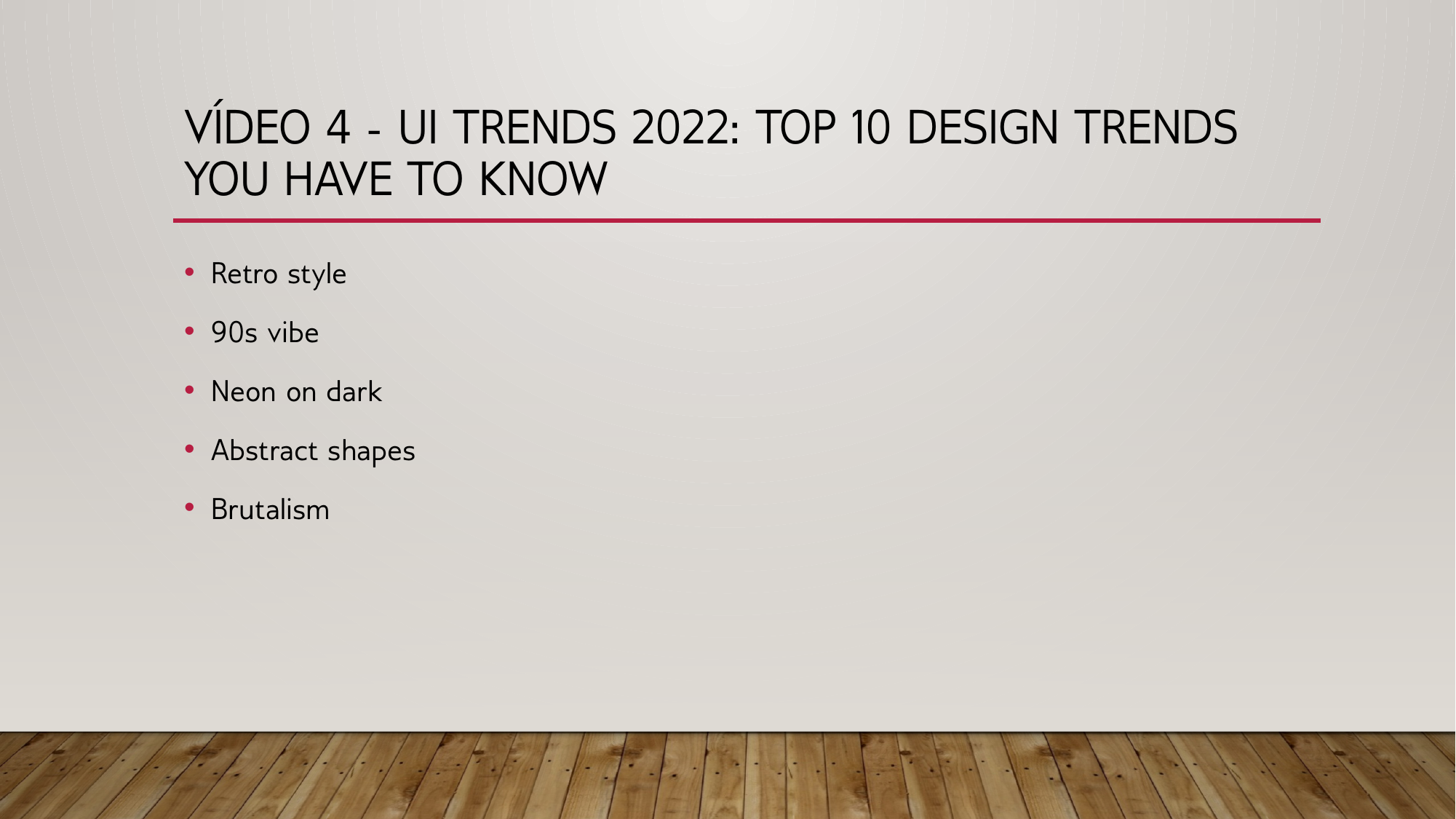

# VÍDEO 4 - UI Trends 2022: Top 10 Design Trends You Have to Know
Retro style
90s vibe
Neon on dark
Abstract shapes
Brutalism